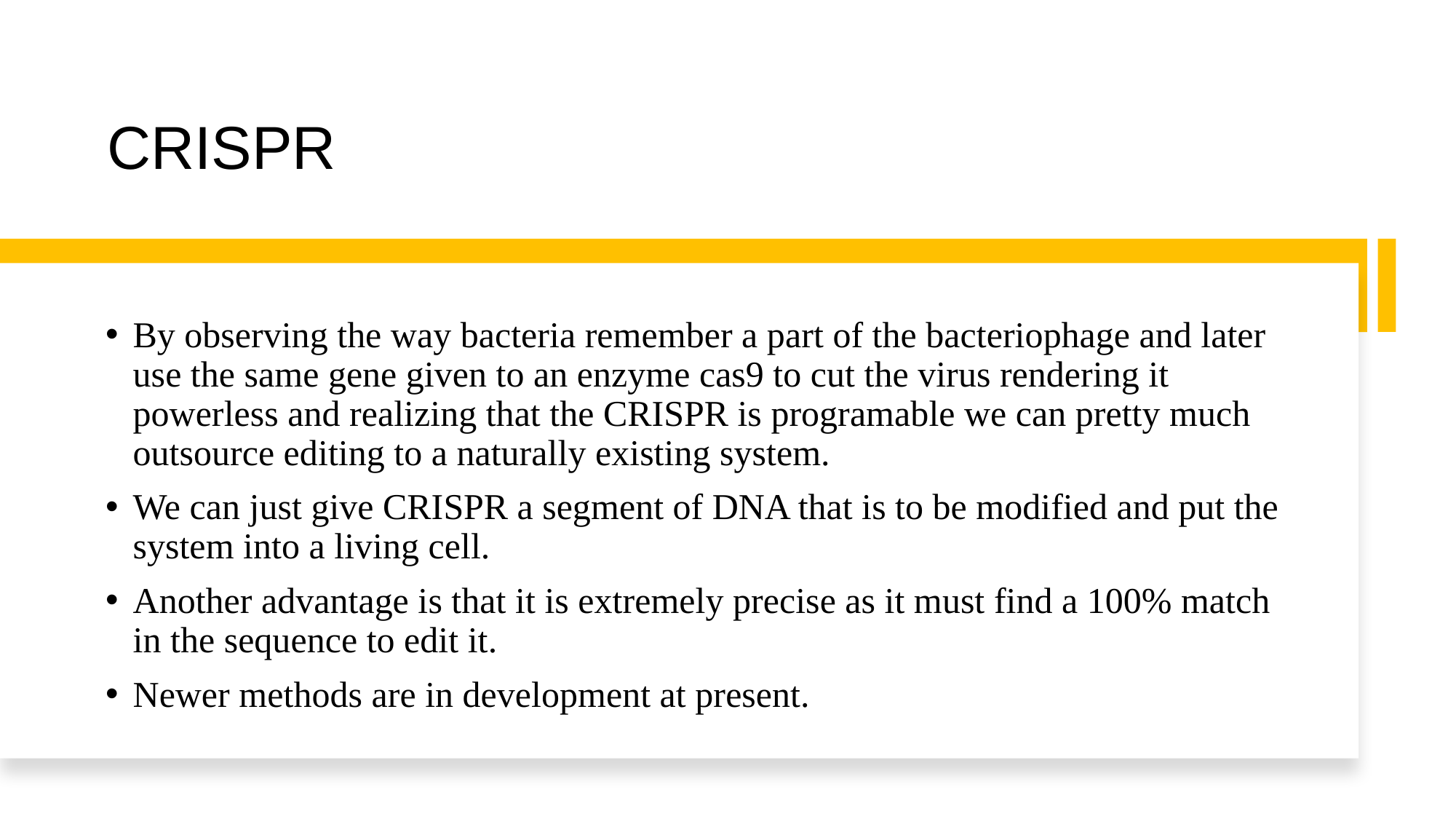

# CRISPR

By observing the way bacteria remember a part of the bacteriophage and later use the same gene given to an enzyme cas9 to cut the virus rendering it powerless and realizing that the CRISPR is programable we can pretty much outsource editing to a naturally existing system.
We can just give CRISPR a segment of DNA that is to be modified and put the system into a living cell.
Another advantage is that it is extremely precise as it must find a 100% match in the sequence to edit it.
Newer methods are in development at present.